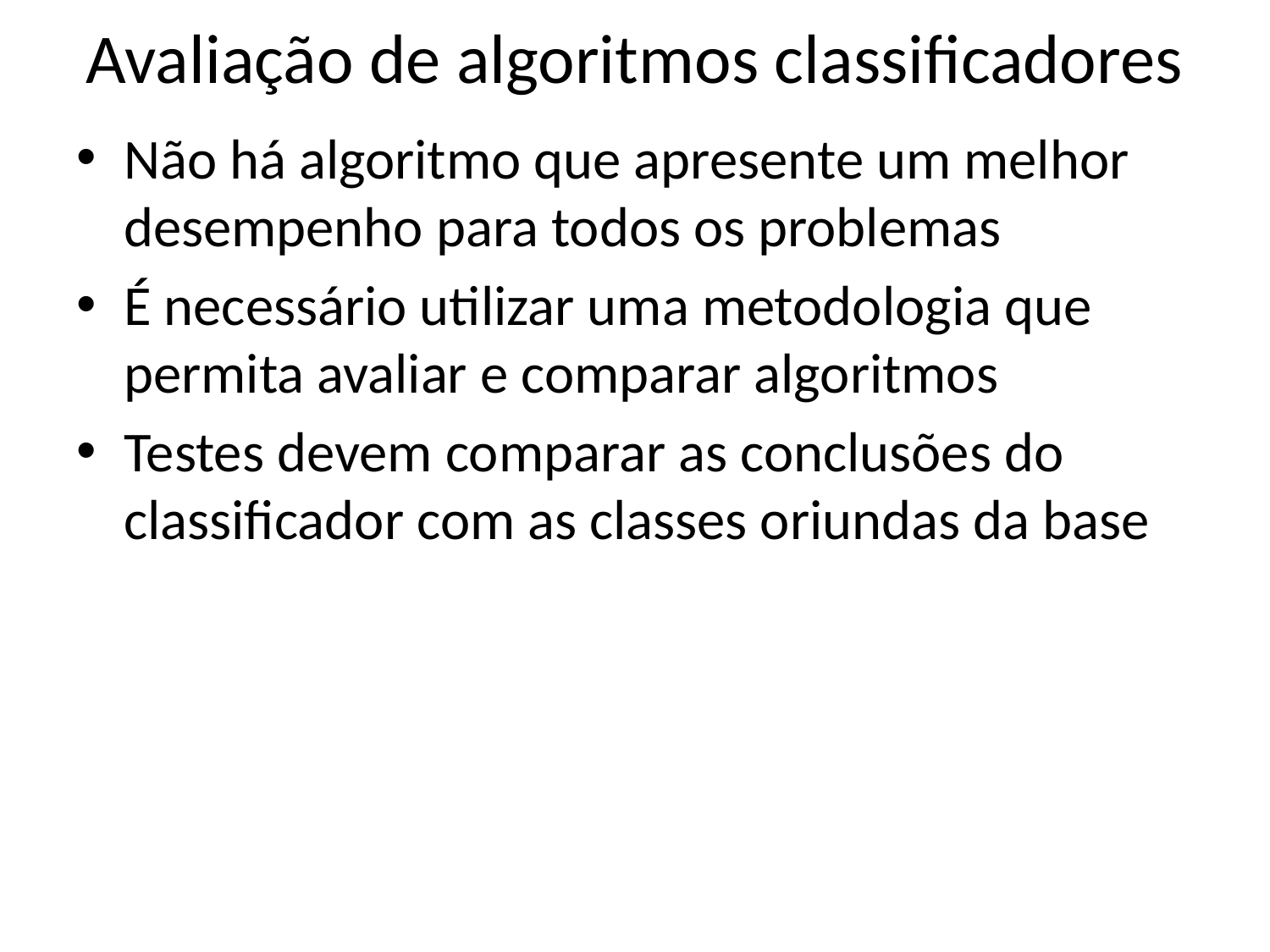

# Avaliação de algoritmos classificadores
Não há algoritmo que apresente um melhor desempenho para todos os problemas
É necessário utilizar uma metodologia que permita avaliar e comparar algoritmos
Testes devem comparar as conclusões do classificador com as classes oriundas da base